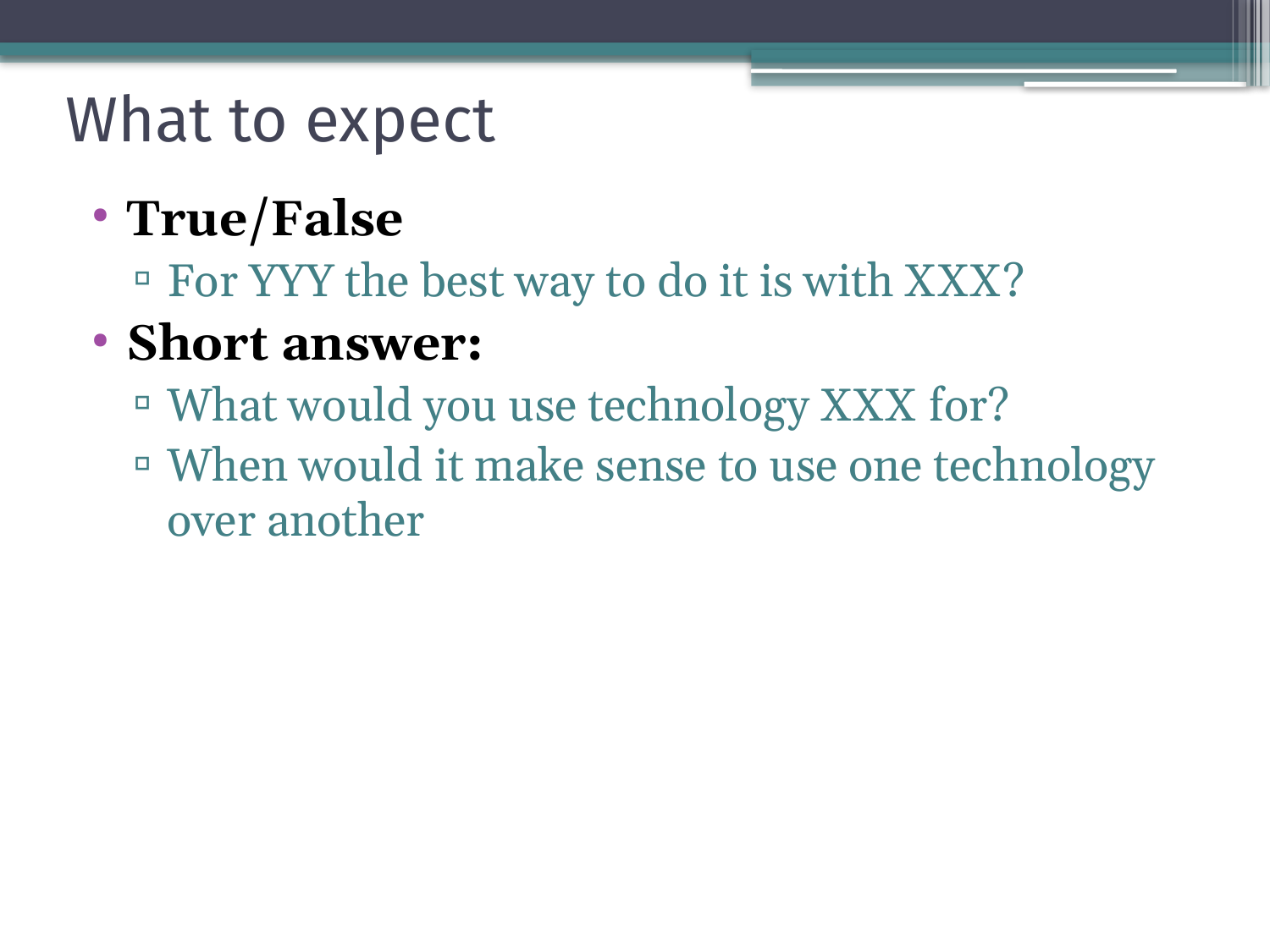

# What to expect
True/False
For YYY the best way to do it is with XXX?
Short answer:
What would you use technology XXX for?
When would it make sense to use one technology over another